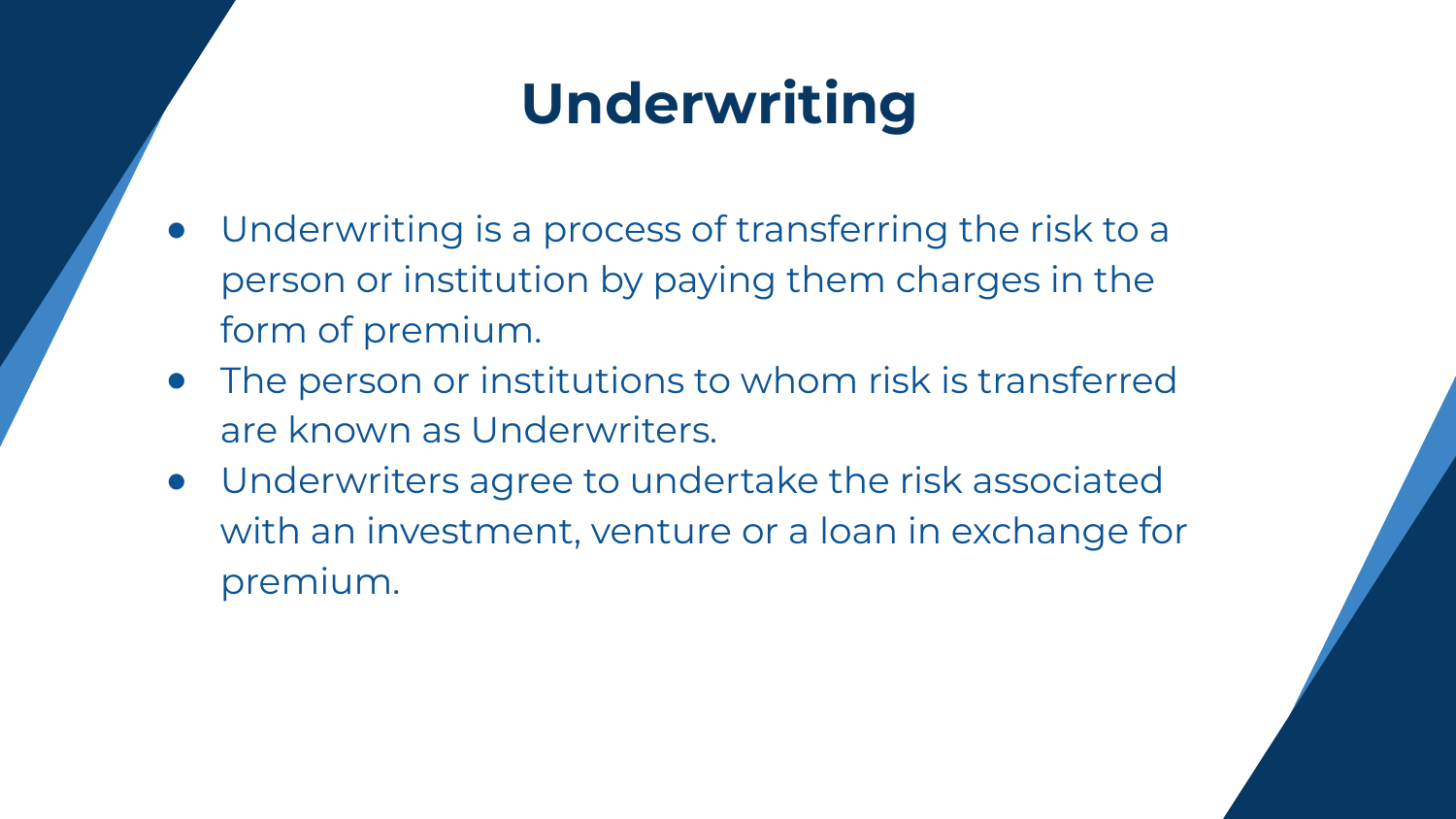

# Underwriting
Underwriting is a process of transferring the risk to a person or institution by paying them charges in the form of premium.
The person or institutions to whom risk is transferred are known as Underwriters.
Underwriters agree to undertake the risk associated with an investment, venture or a loan in exchange for premium.